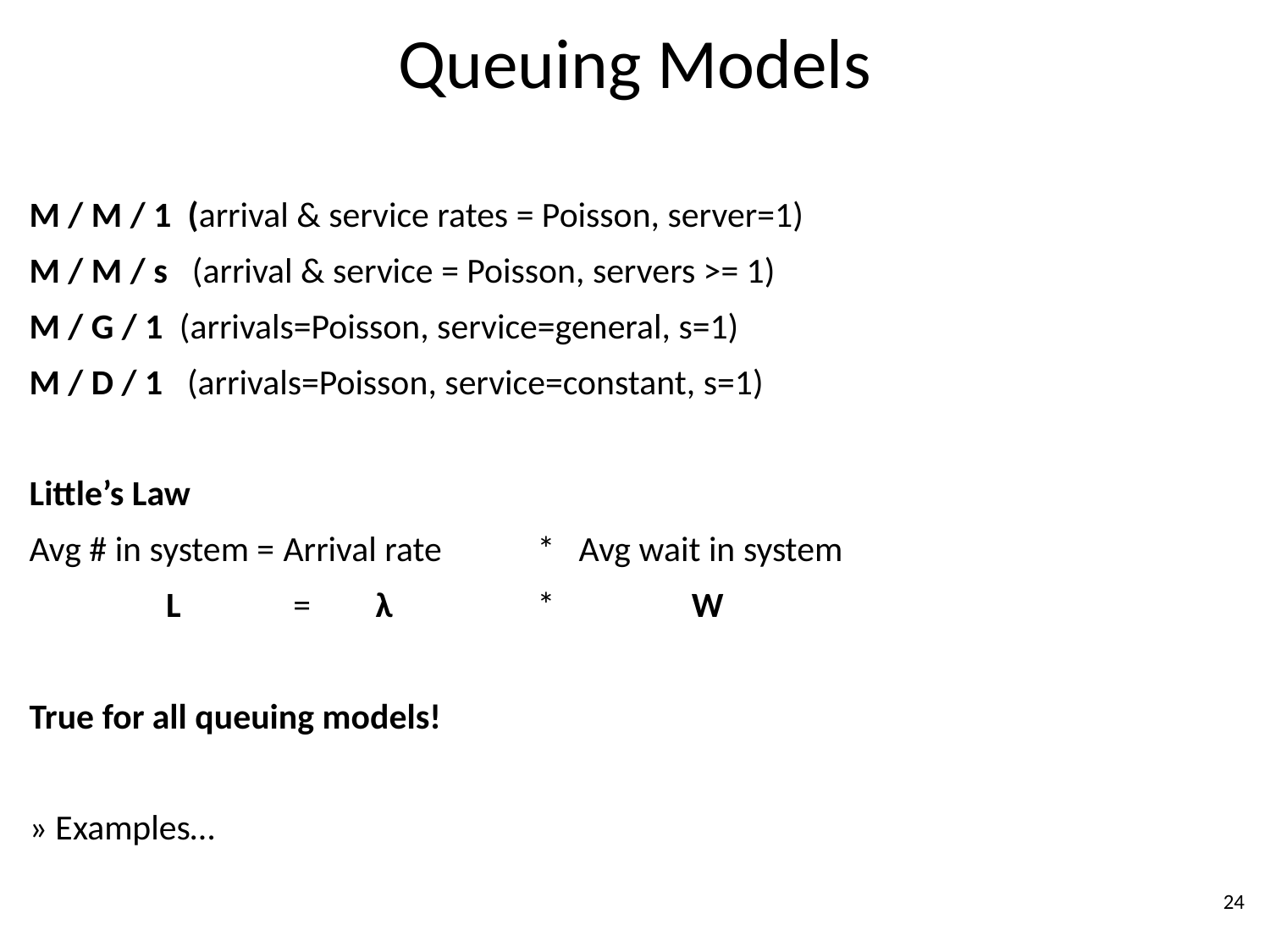

# Queuing Models
M / M / 1  (arrival & service rates = Poisson, server=1)
M / M / s   (arrival & service = Poisson, servers >= 1)
M / G / 1  (arrivals=Poisson, service=general, s=1)
M / D / 1   (arrivals=Poisson, service=constant, s=1)

Little’s Law
Avg # in system = 	Arrival rate   	*   Avg wait in system
                 L              =        λ                 	*                 W

True for all queuing models!

» Examples…
24